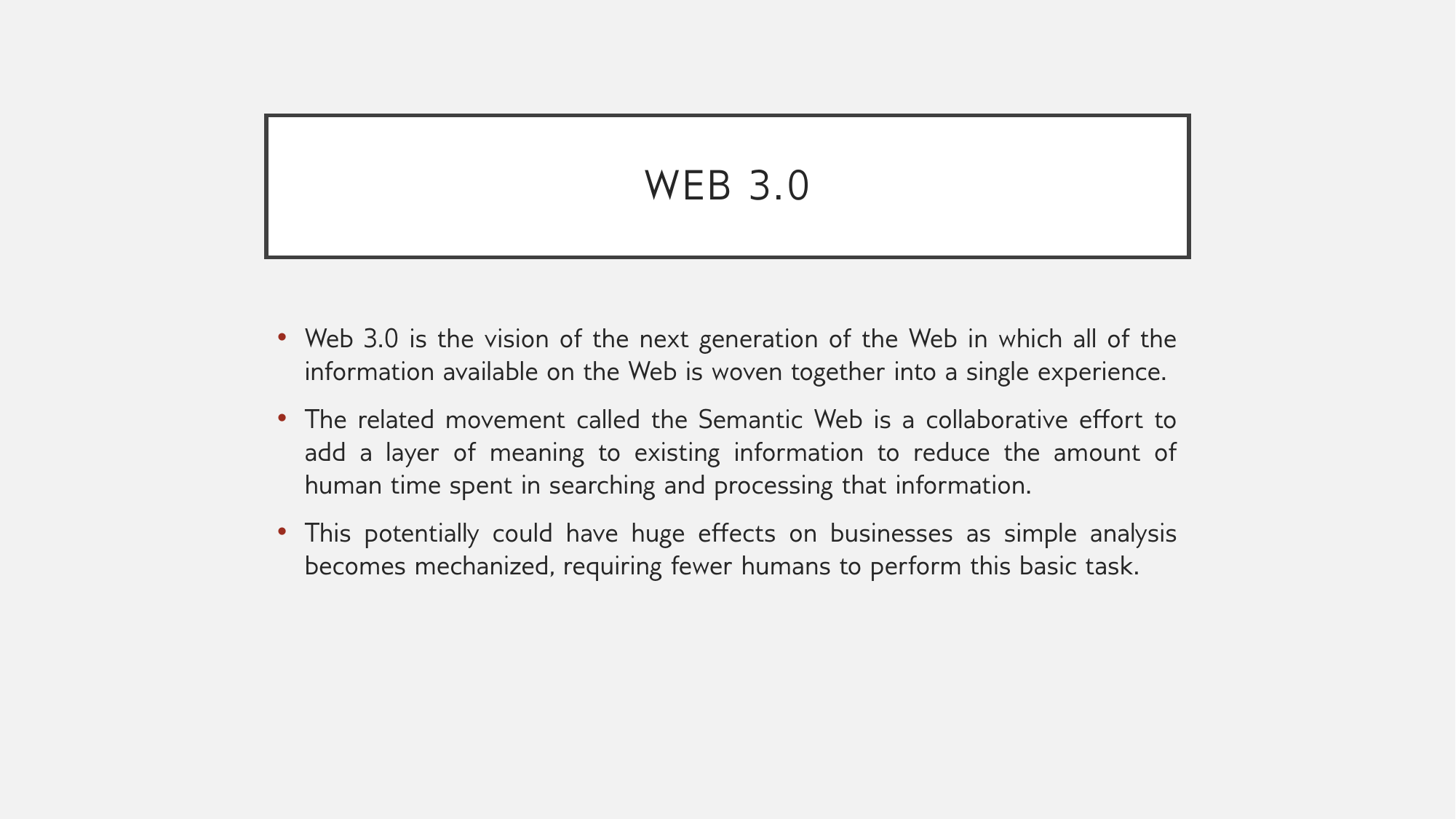

# Web 3.0
Web 3.0 is the vision of the next generation of the Web in which all of the information available on the Web is woven together into a single experience.
The related movement called the Semantic Web is a collaborative effort to add a layer of meaning to existing information to reduce the amount of human time spent in searching and processing that information.
This potentially could have huge effects on businesses as simple analysis becomes mechanized, requiring fewer humans to perform this basic task.